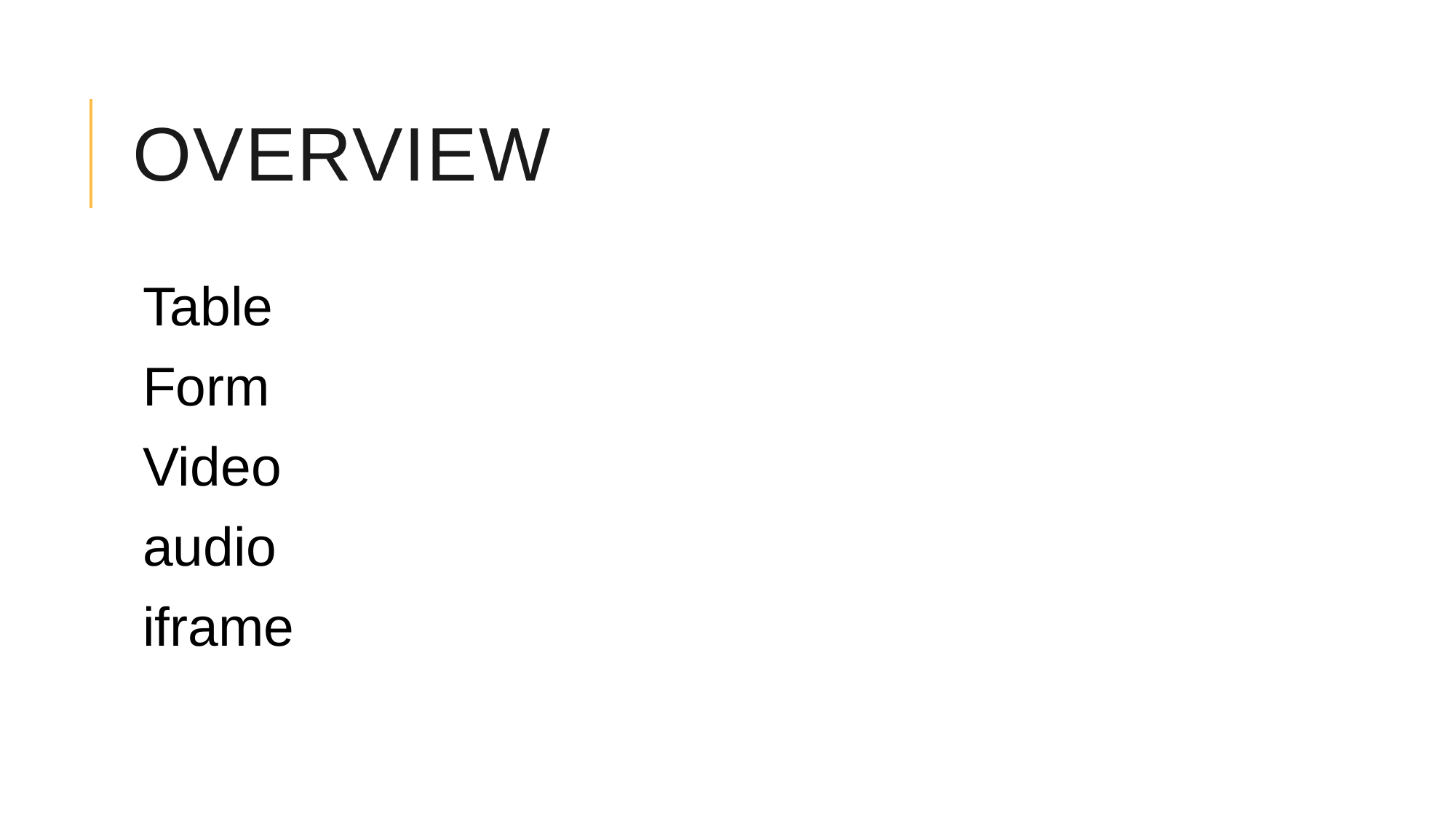

# Overview
Table
Form
Video
audio
iframe